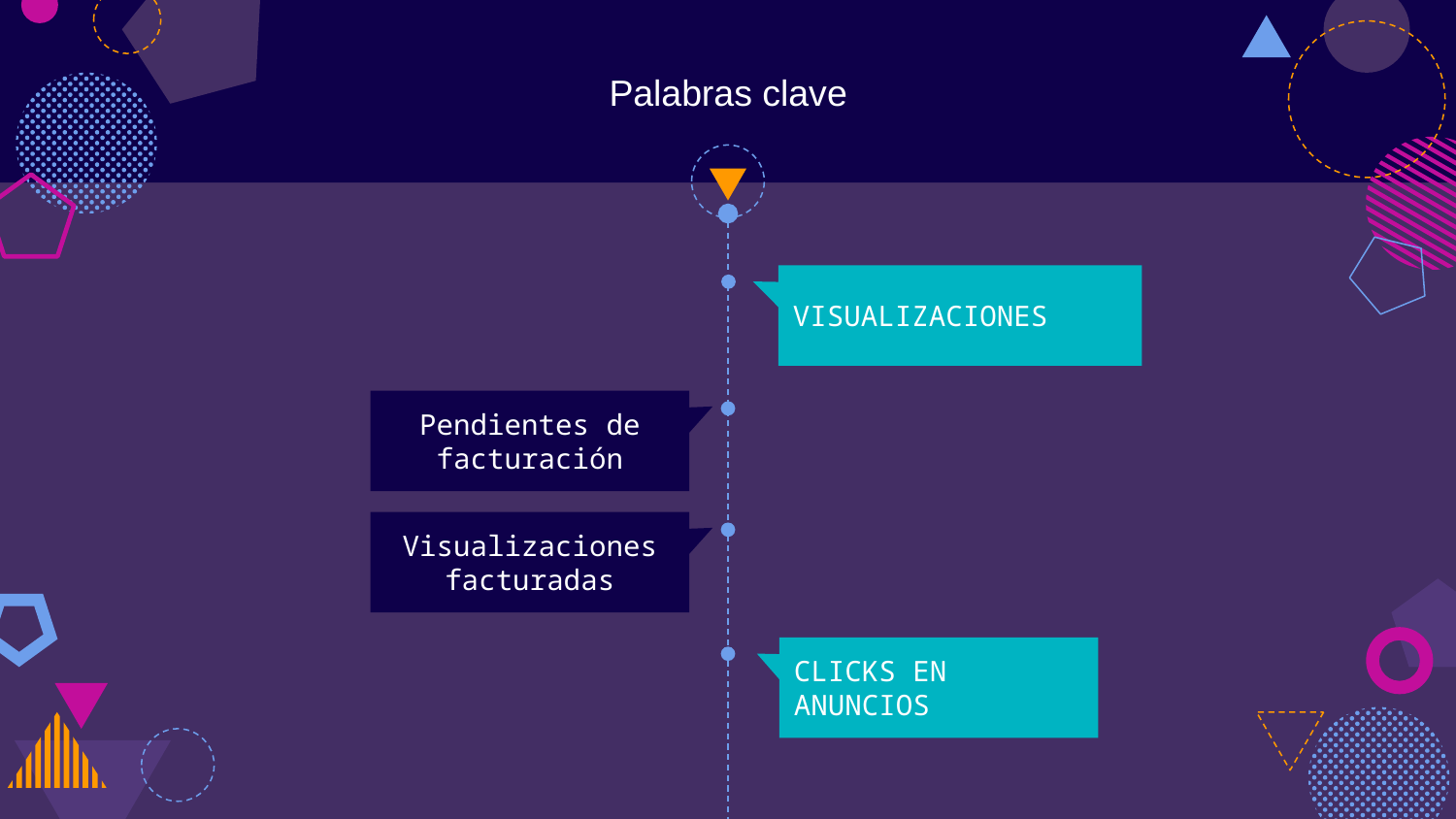

# Palabras clave
VISUALIZACIONES

Pendientes de facturación

Visualizaciones facturadas

CLICKS EN ANUNCIOS